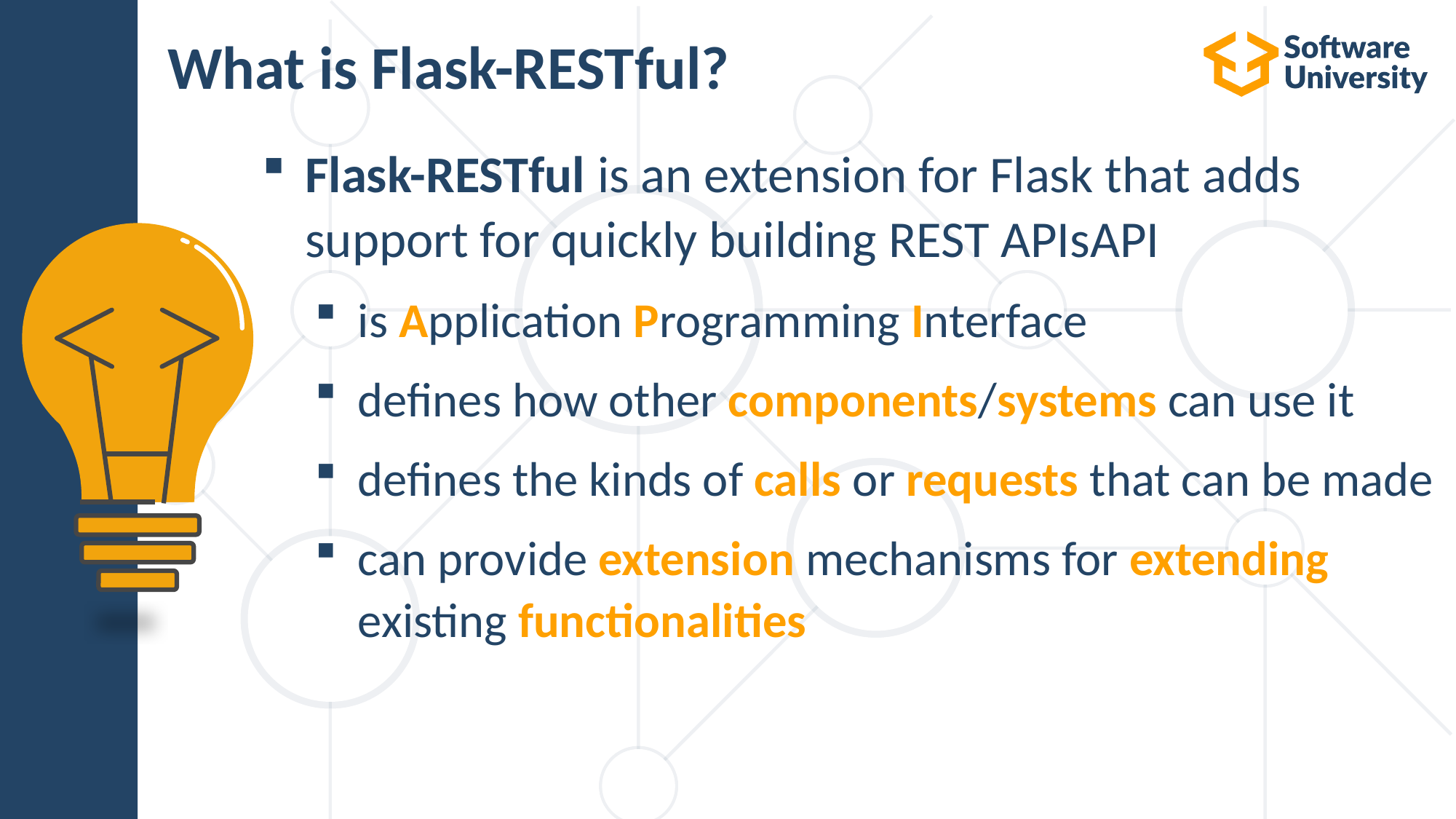

# What is Flask-RESTful?
Flask-RESTful is an extension for Flask that adds support for quickly building REST APIsAPI
is Application Programming Interface
defines how other components/systems can use it
defines the kinds of calls or requests that can be made
can provide extension mechanisms for extending existing functionalities